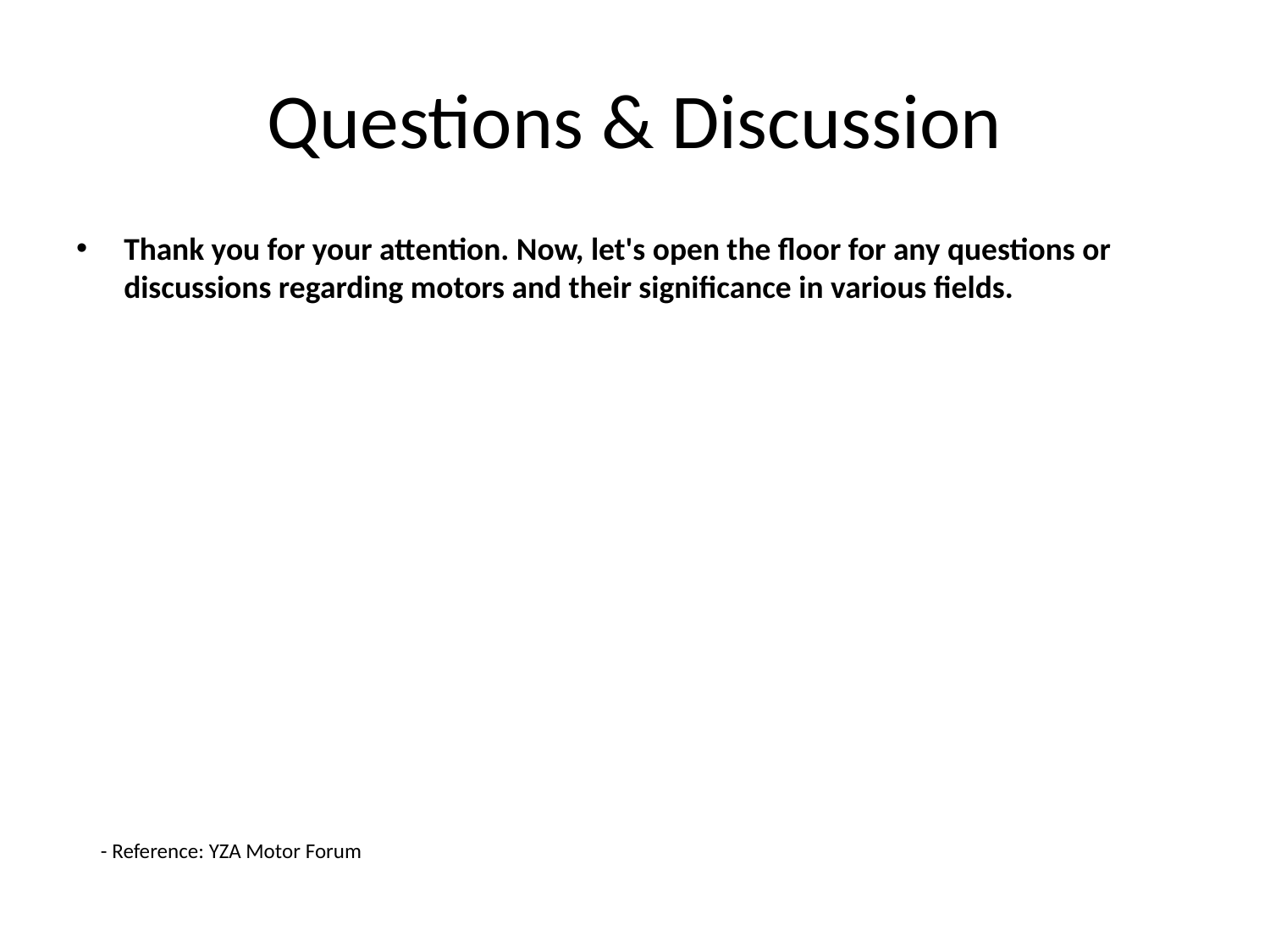

# Questions & Discussion
Thank you for your attention. Now, let's open the floor for any questions or discussions regarding motors and their significance in various fields.

- Reference: YZA Motor Forum